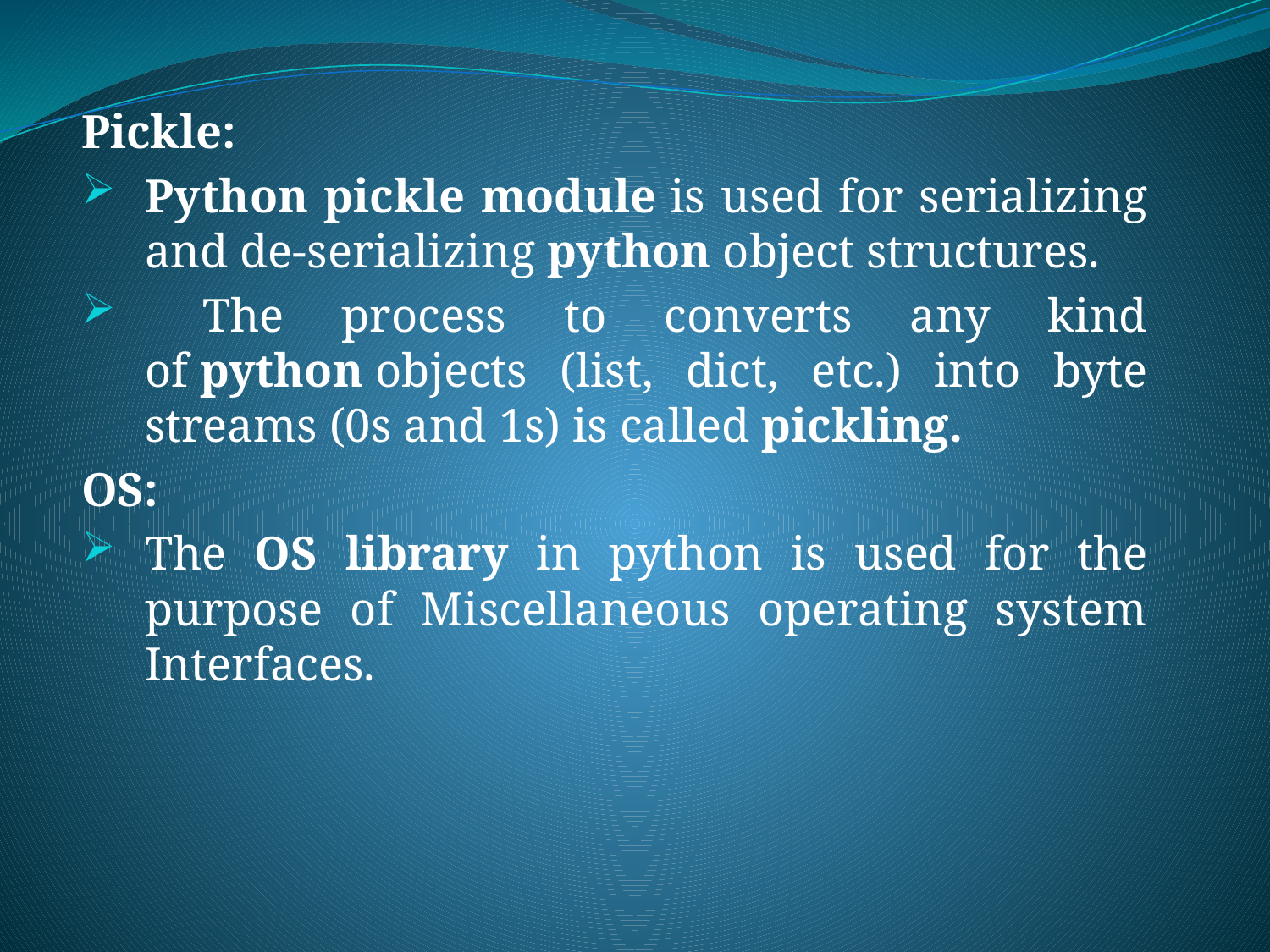

Pickle:
Python pickle module is used for serializing and de-serializing python object structures.
 The process to converts any kind of python objects (list, dict, etc.) into byte streams (0s and 1s) is called pickling.
OS:
The OS library in python is used for the purpose of Miscellaneous operating system Interfaces.